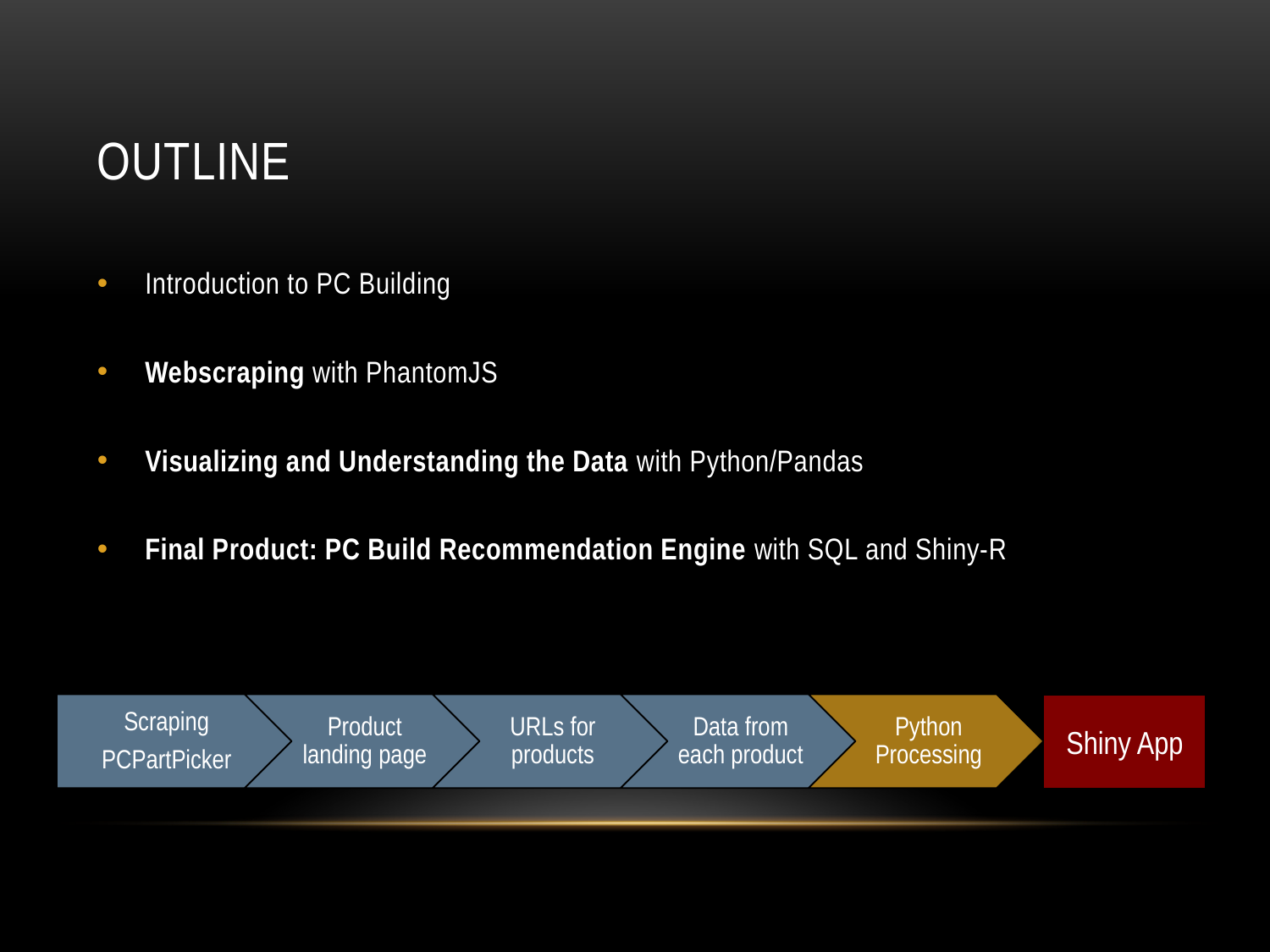

# Outline
Introduction to PC Building
Webscraping with PhantomJS
Visualizing and Understanding the Data with Python/Pandas
Final Product: PC Build Recommendation Engine with SQL and Shiny-R
Scraping
PCPartPicker
Product landing page
URLs for products
Data from each product
Python Processing
Shiny App